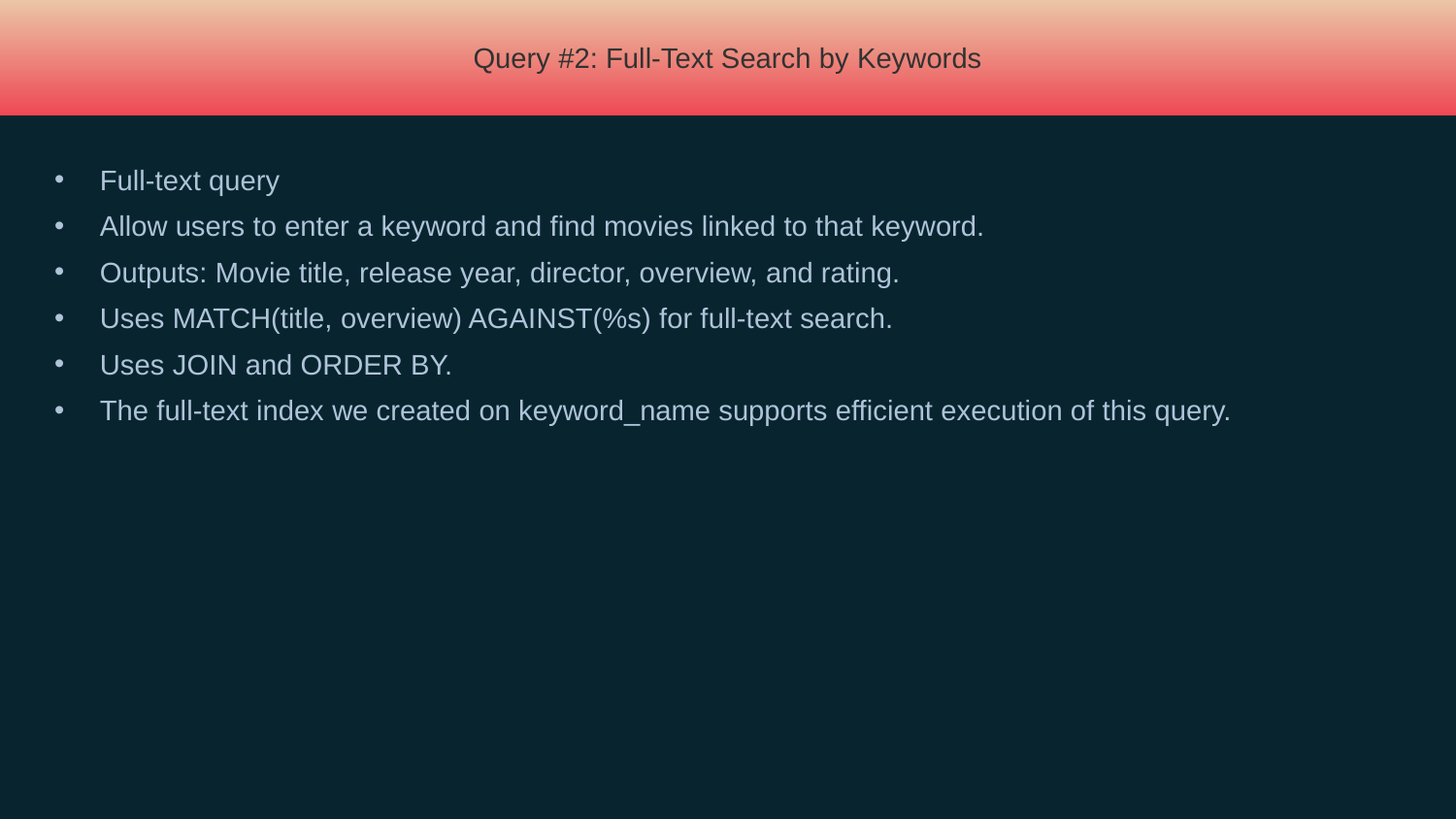

Query #2: Full-Text Search by Keywords

Full-text query
Allow users to enter a keyword and find movies linked to that keyword.
Outputs: Movie title, release year, director, overview, and rating.
Uses MATCH(title, overview) AGAINST(%s) for full-text search.
Uses JOIN and ORDER BY.
The full-text index we created on keyword_name supports efficient execution of this query.